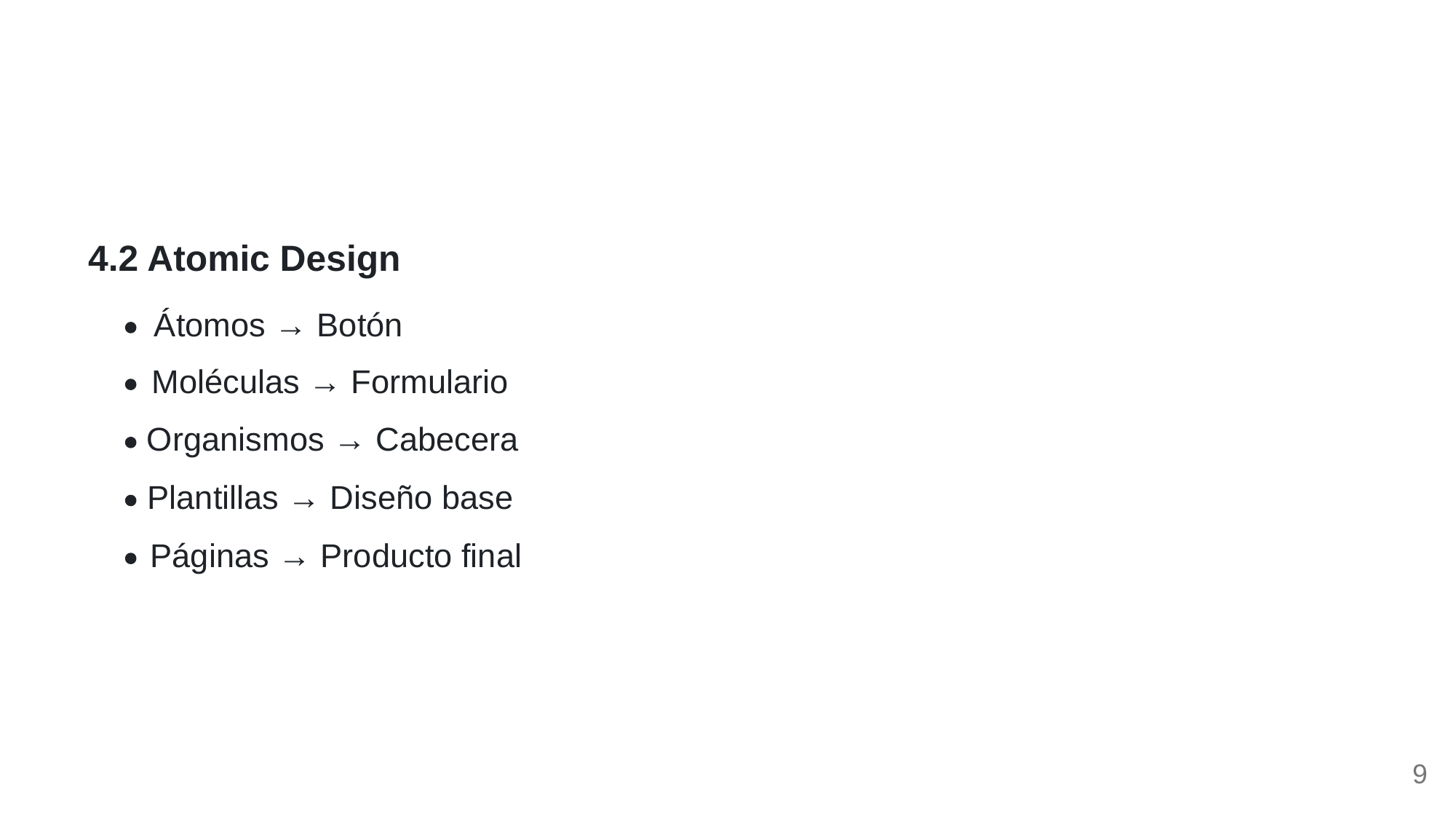

4.2 Atomic Design
Átomos → Botón

Moléculas → Formulario

Organismos → Cabecera

Plantillas → Diseño base

Páginas → Producto final

9